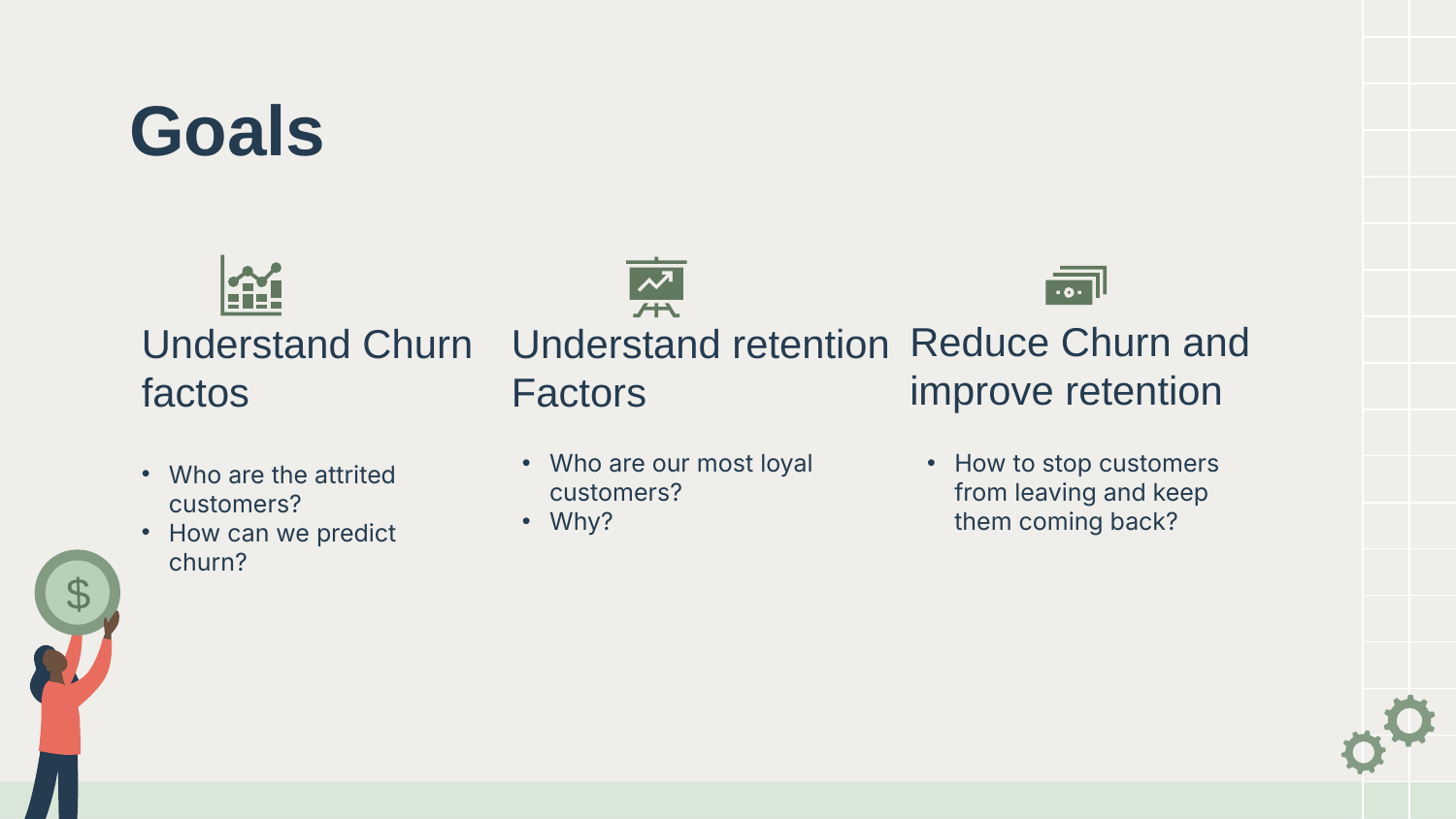

# Goals

Understand retention Factors
Reduce Churn and improve retention
Understand Churn factos
Who are our most loyal customers?
Why?
How to stop customers from leaving and keep them coming back?
Who are the attrited customers?
How can we predict churn?